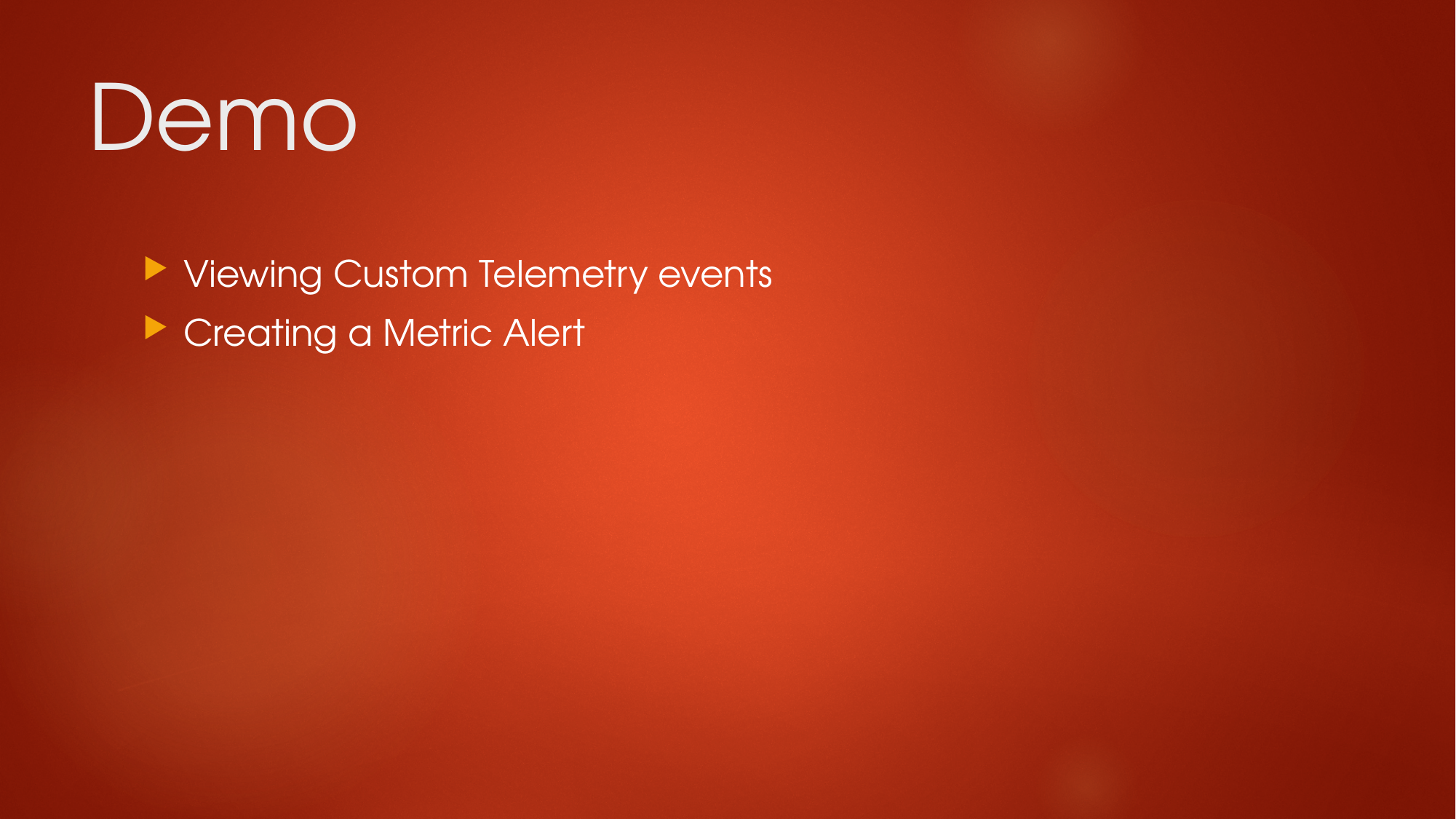

# Demo
Viewing Custom Telemetry events
Creating a Metric Alert